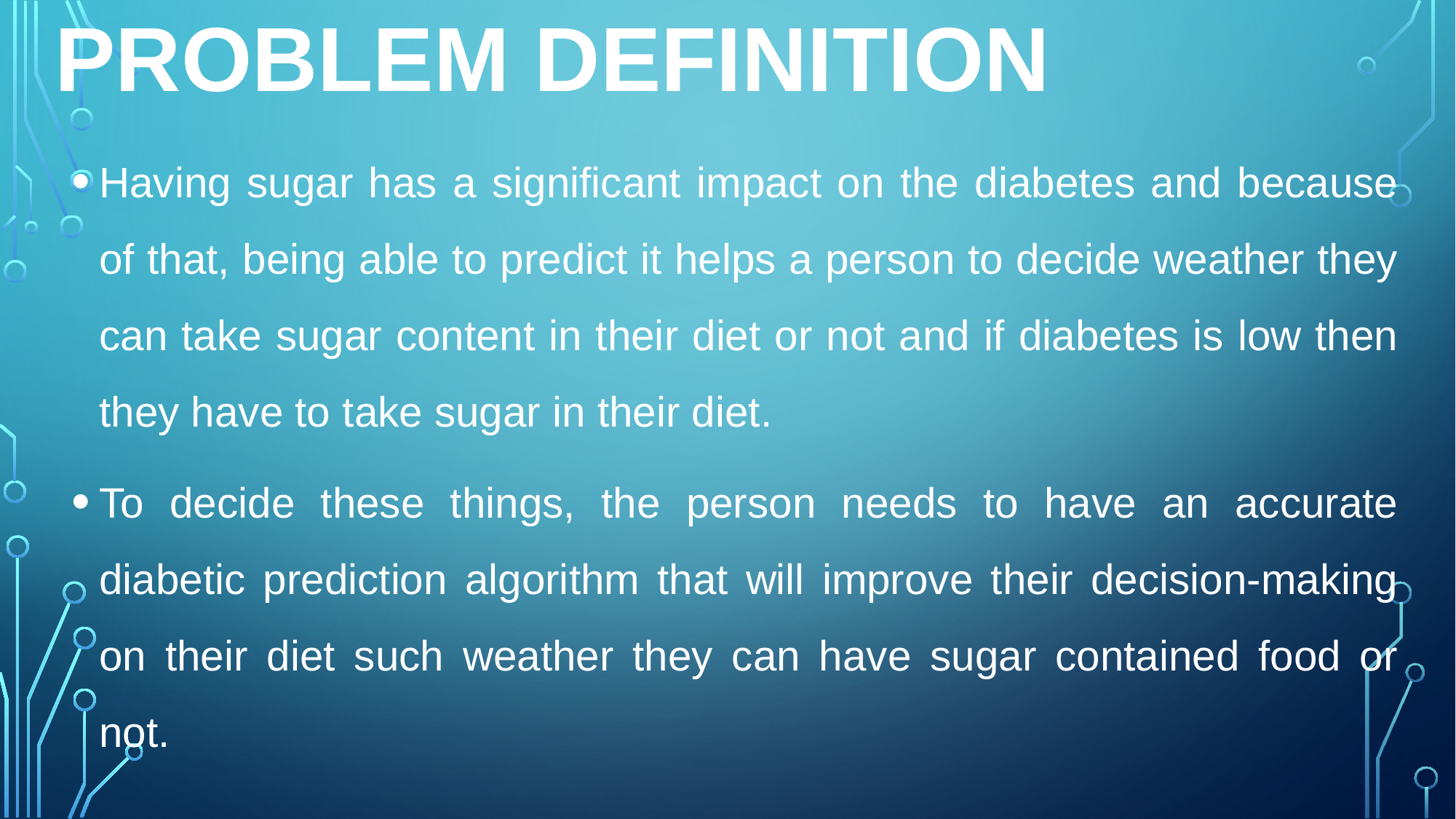

# Problem Definition
Having sugar has a significant impact on the diabetes and because of that, being able to predict it helps a person to decide weather they can take sugar content in their diet or not and if diabetes is low then they have to take sugar in their diet.
To decide these things, the person needs to have an accurate diabetic prediction algorithm that will improve their decision-making on their diet such weather they can have sugar contained food or not.